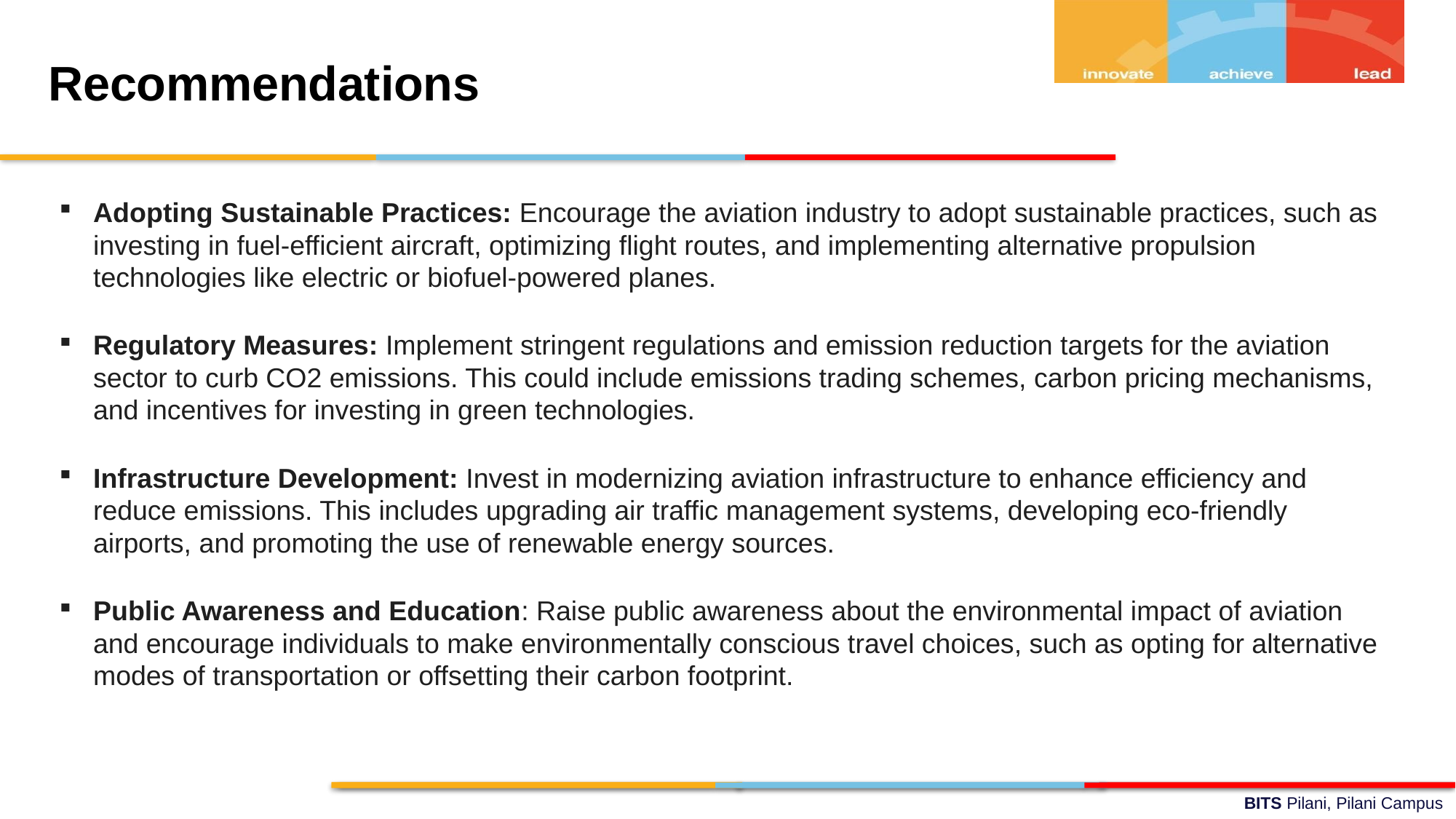

# Recommendations
Adopting Sustainable Practices: Encourage the aviation industry to adopt sustainable practices, such as investing in fuel-efficient aircraft, optimizing flight routes, and implementing alternative propulsion technologies like electric or biofuel-powered planes.

Regulatory Measures: Implement stringent regulations and emission reduction targets for the aviation sector to curb CO2 emissions. This could include emissions trading schemes, carbon pricing mechanisms, and incentives for investing in green technologies.

Infrastructure Development: Invest in modernizing aviation infrastructure to enhance efficiency and reduce emissions. This includes upgrading air traffic management systems, developing eco-friendly airports, and promoting the use of renewable energy sources.

Public Awareness and Education: Raise public awareness about the environmental impact of aviation and encourage individuals to make environmentally conscious travel choices, such as opting for alternative modes of transportation or offsetting their carbon footprint.
BITS Pilani, Pilani Campus